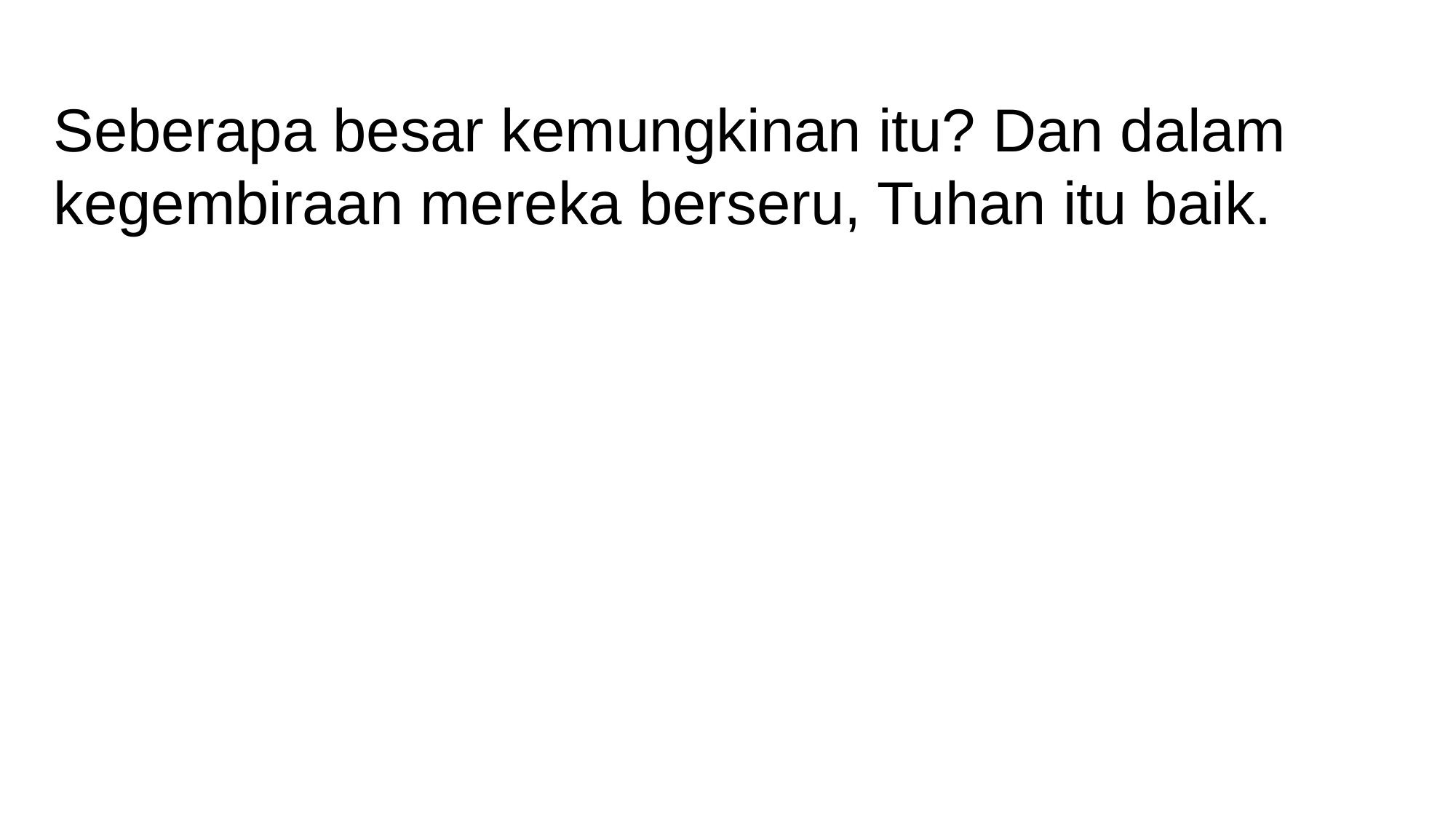

Seberapa besar kemungkinan itu? Dan dalam kegembiraan mereka berseru, Tuhan itu baik.